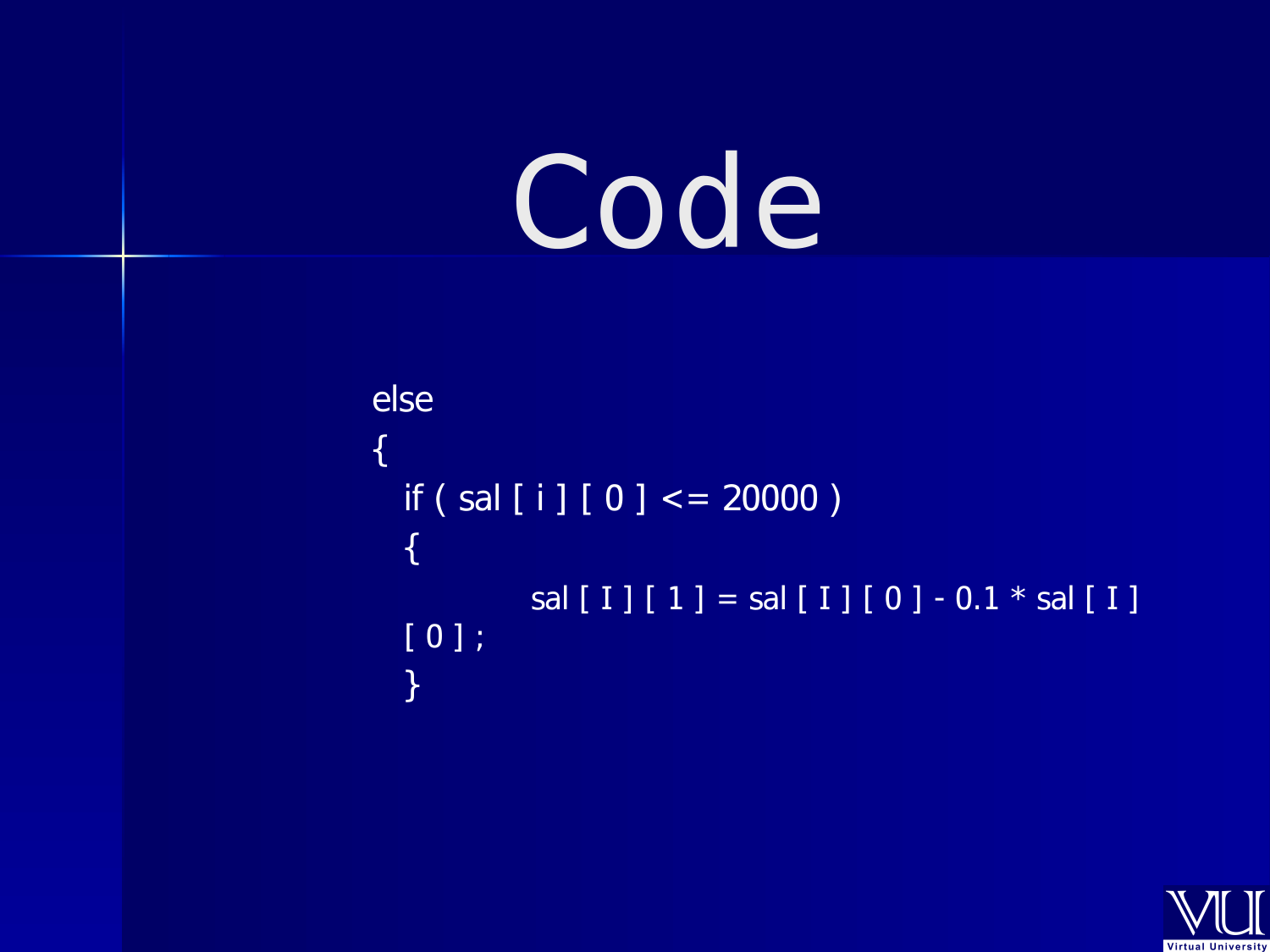

# Code
else
{
	if ( sal [ i ] [ 0 ] <= 20000 )
	{
		sal [ I ] [ 1 ] = sal [ I ] [ 0 ] - 0.1 * sal [ I ] [ 0 ] ;
	}